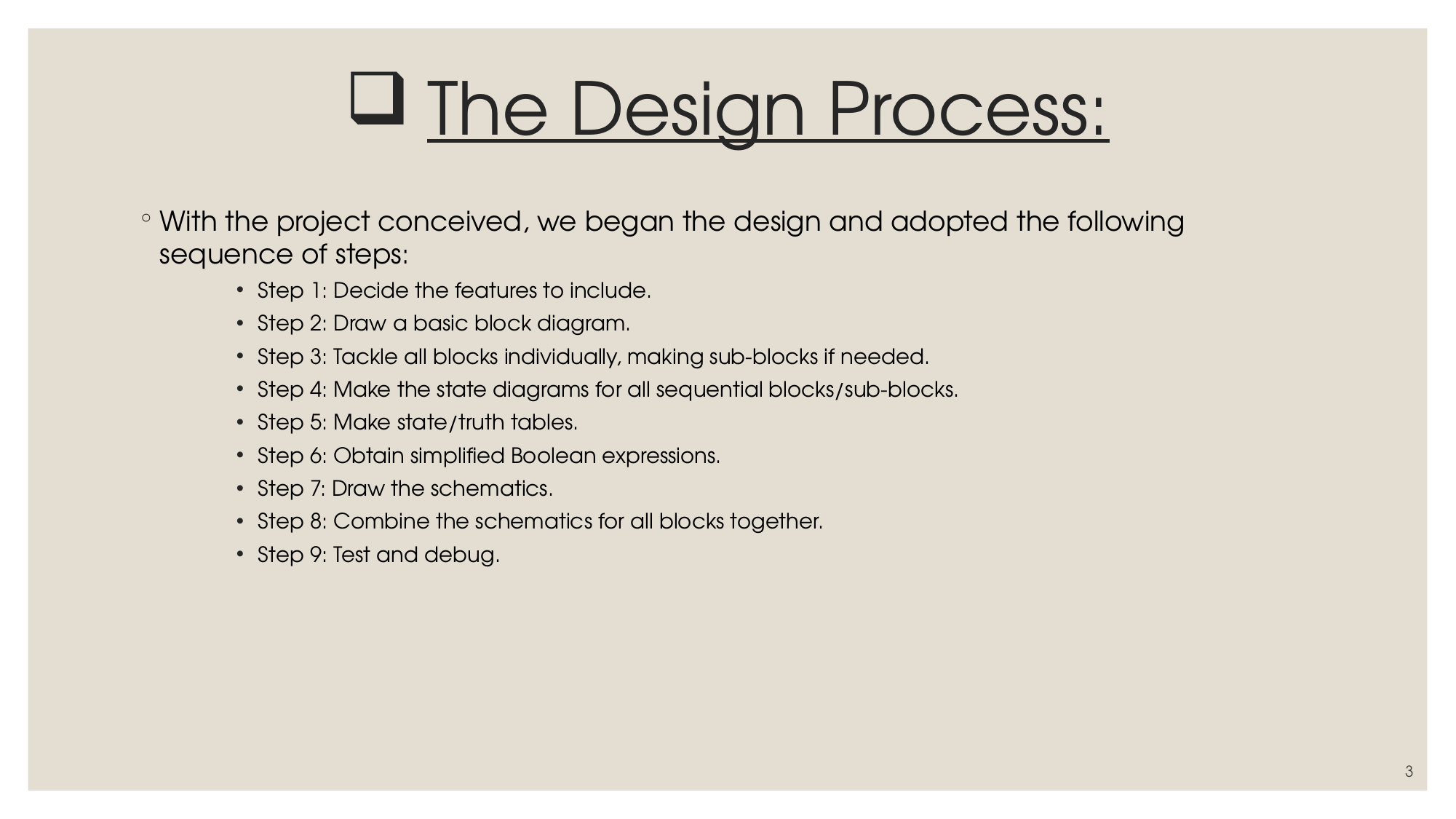

# The Design Process:
With the project conceived, we began the design and adopted the following sequence of steps:
Step 1: Decide the features to include.
Step 2: Draw a basic block diagram.
Step 3: Tackle all blocks individually, making sub-blocks if needed.
Step 4: Make the state diagrams for all sequential blocks/sub-blocks.
Step 5: Make state/truth tables.
Step 6: Obtain simplified Boolean expressions.
Step 7: Draw the schematics.
Step 8: Combine the schematics for all blocks together.
Step 9: Test and debug.
3